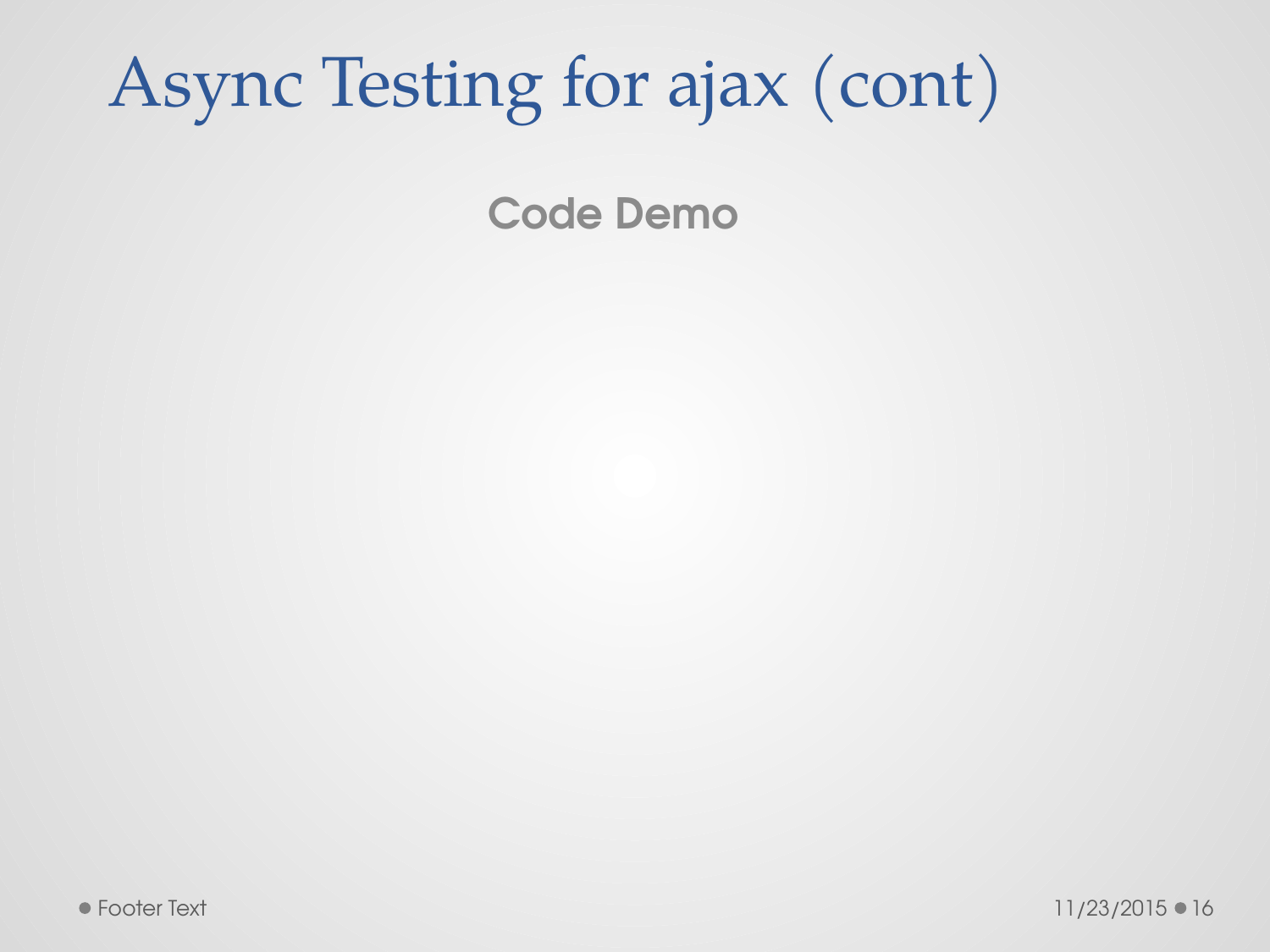

# Async Testing for ajax (cont)
Code Demo
Footer Text
11/23/2015
16